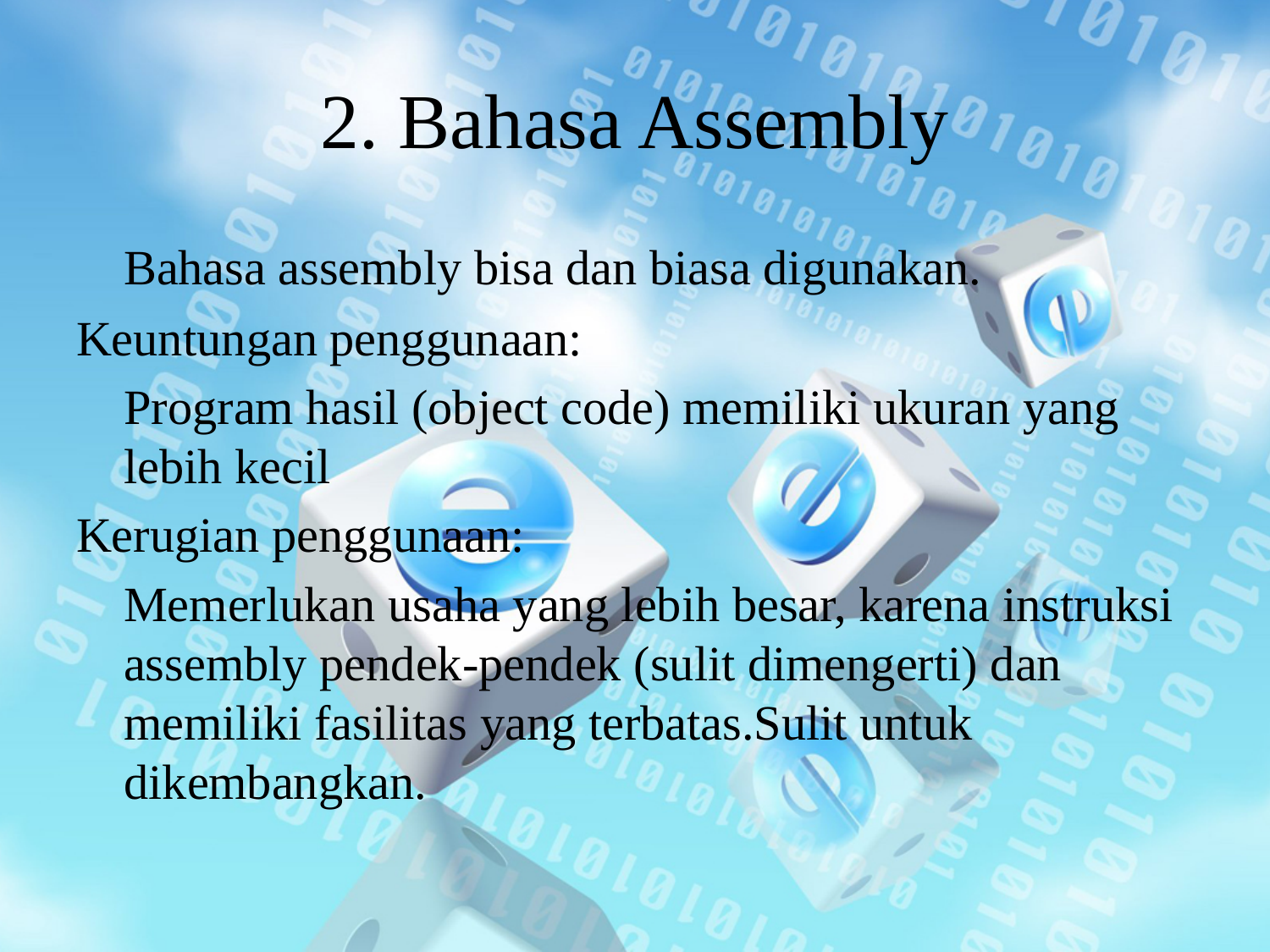

# 2. Bahasa Assembly
	Bahasa assembly bisa dan biasa digunakan.
Keuntungan penggunaan:
	Program hasil (object code) memiliki ukuran yang lebih kecil
Kerugian penggunaan:
	Memerlukan usaha yang lebih besar, karena instruksi assembly pendek-pendek (sulit dimengerti) dan memiliki fasilitas yang terbatas.Sulit untuk dikembangkan.